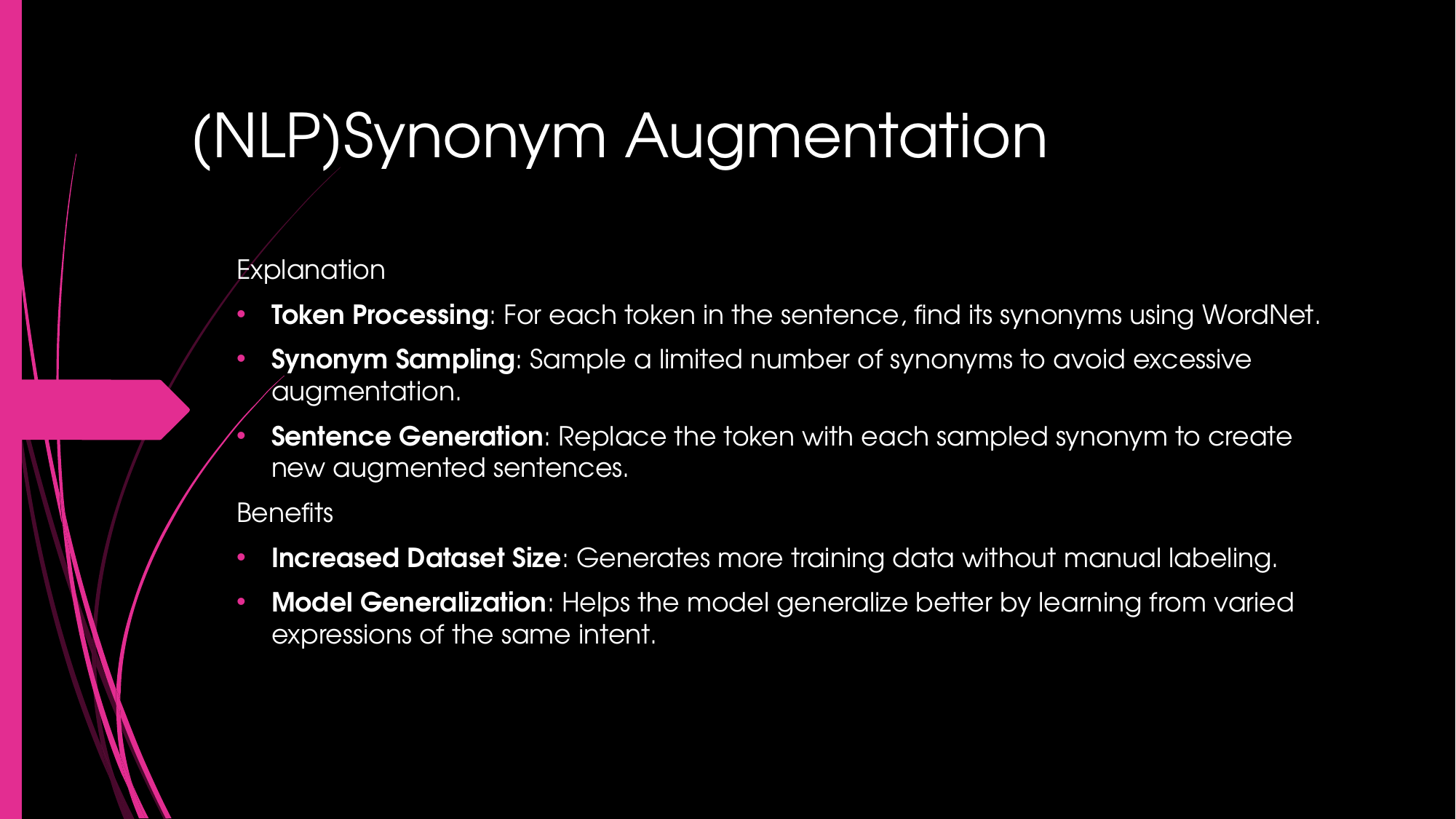

(NLP)Synonym Augmentation
Explanation
Token Processing: For each token in the sentence, find its synonyms using WordNet.
Synonym Sampling: Sample a limited number of synonyms to avoid excessive augmentation.
Sentence Generation: Replace the token with each sampled synonym to create new augmented sentences.
Benefits
Increased Dataset Size: Generates more training data without manual labeling.
Model Generalization: Helps the model generalize better by learning from varied expressions of the same intent.